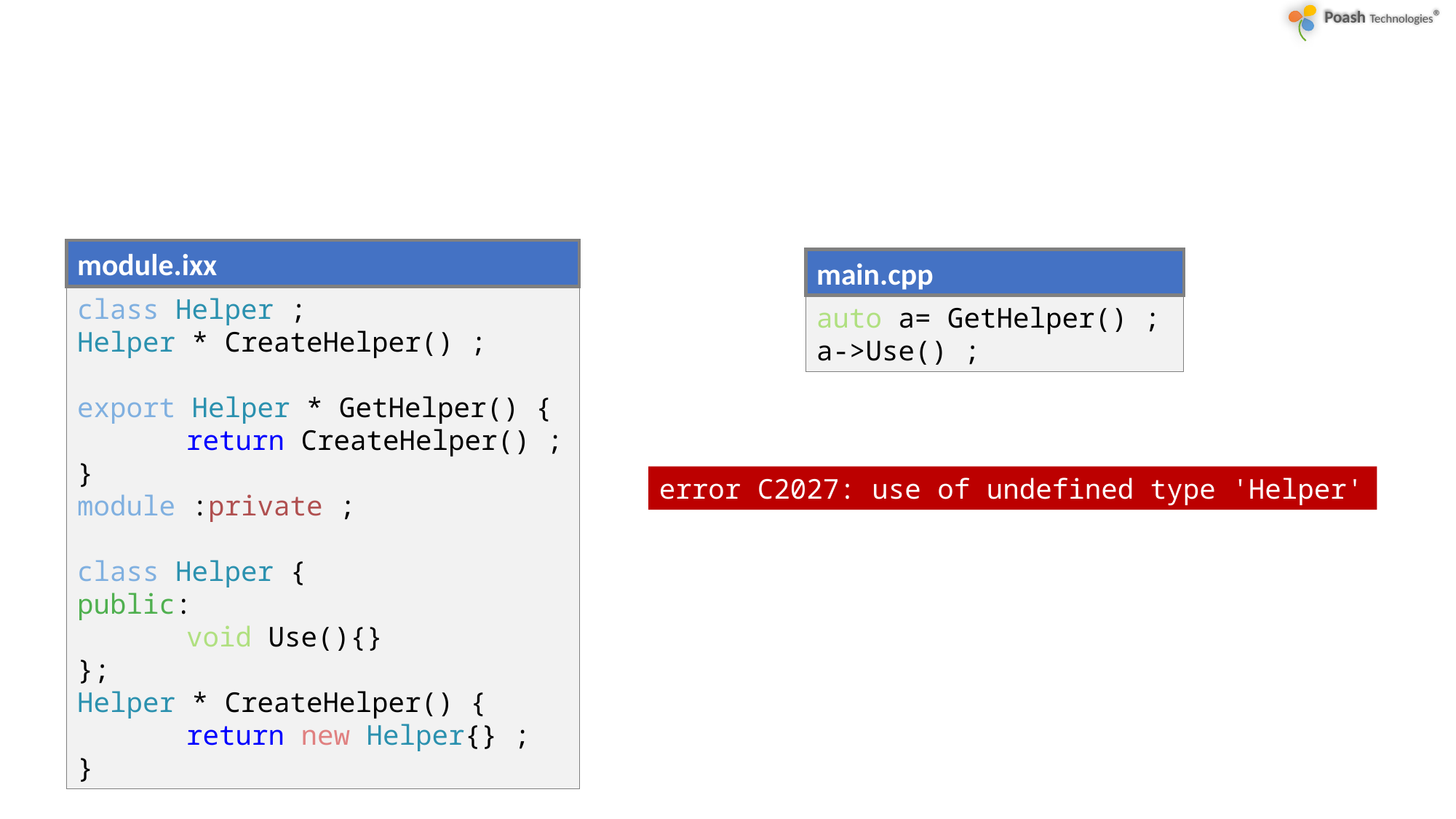

#
module.ixx
main.cpp
class Helper ;
Helper * CreateHelper() ;

export Helper * GetHelper() {
	return CreateHelper() ;
}
module :private ;

class Helper {
public:
	void Use(){}
};
Helper * CreateHelper() {
	return new Helper{} ;
}
auto a= GetHelper() ;
a->Use() ;
error C2027: use of undefined type 'Helper'